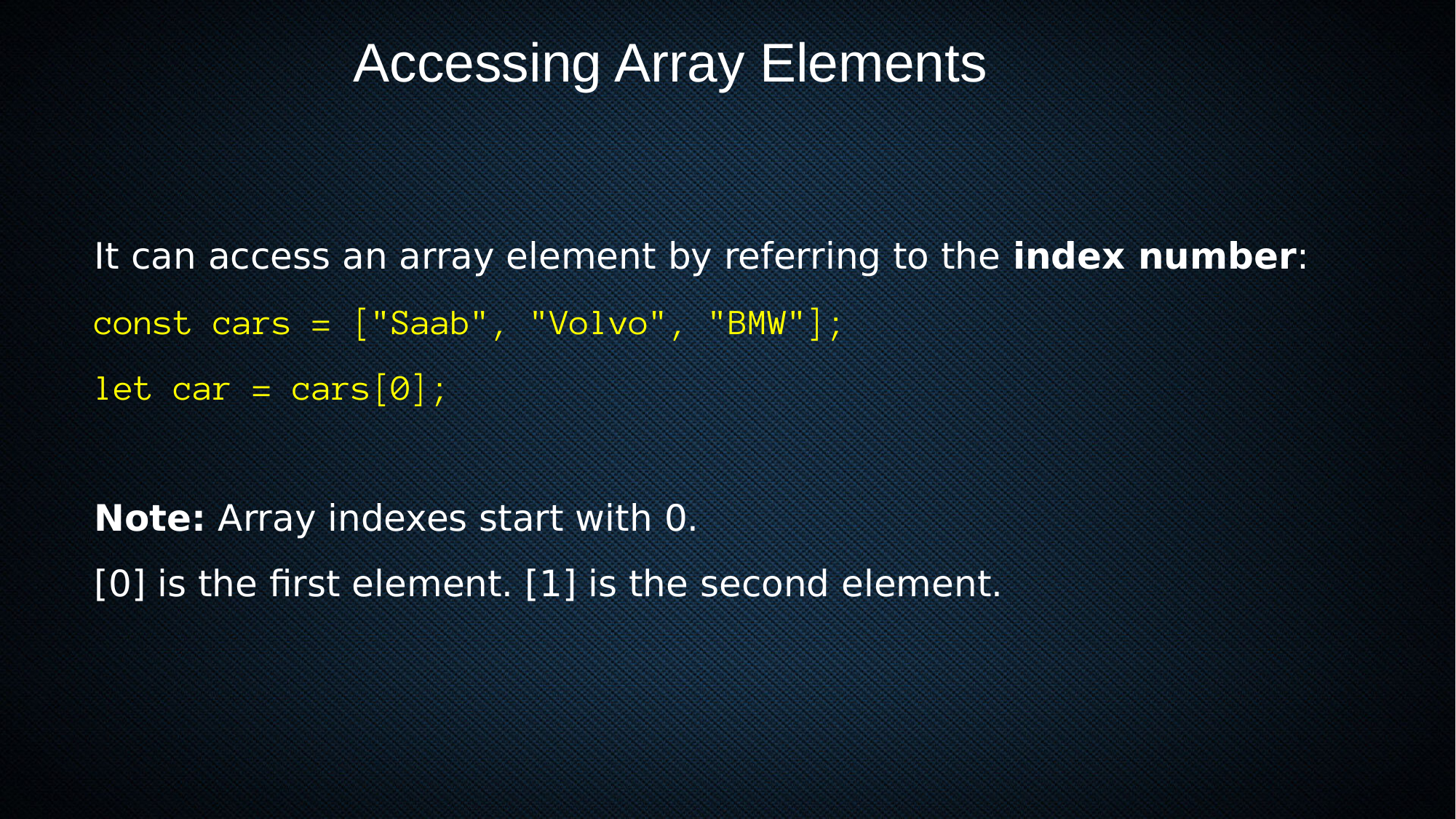

Accessing Array Elements
It can access an array element by referring to the index number:
const cars = ["Saab", "Volvo", "BMW"];
let car = cars[0];

Note: Array indexes start with 0.
[0] is the first element. [1] is the second element.